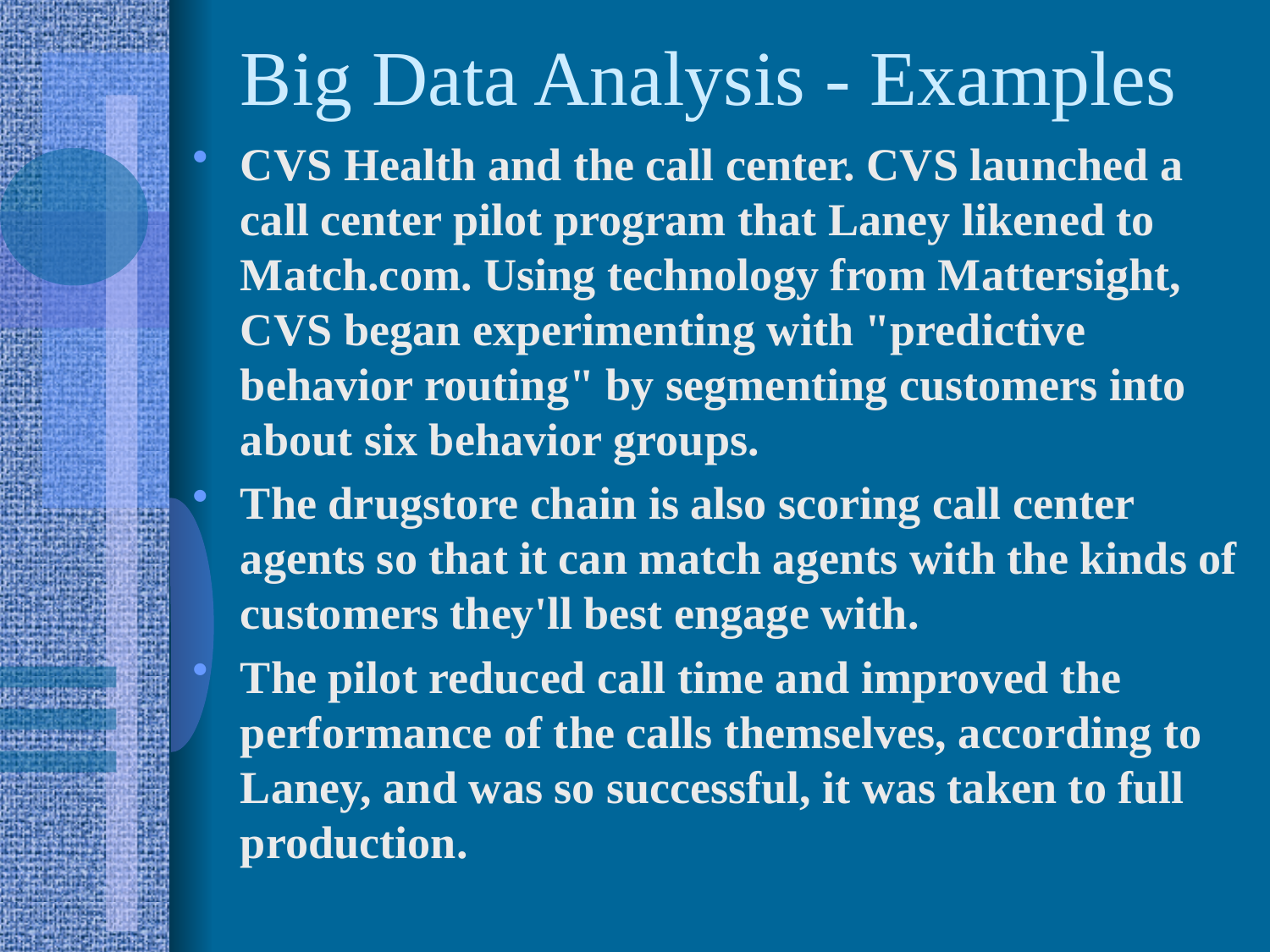

# Big Data Analysis - Examples
CVS Health and the call center. CVS launched a call center pilot program that Laney likened to Match.com. Using technology from Mattersight, CVS began experimenting with "predictive behavior routing" by segmenting customers into about six behavior groups.
The drugstore chain is also scoring call center agents so that it can match agents with the kinds of customers they'll best engage with.
The pilot reduced call time and improved the performance of the calls themselves, according to Laney, and was so successful, it was taken to full production.